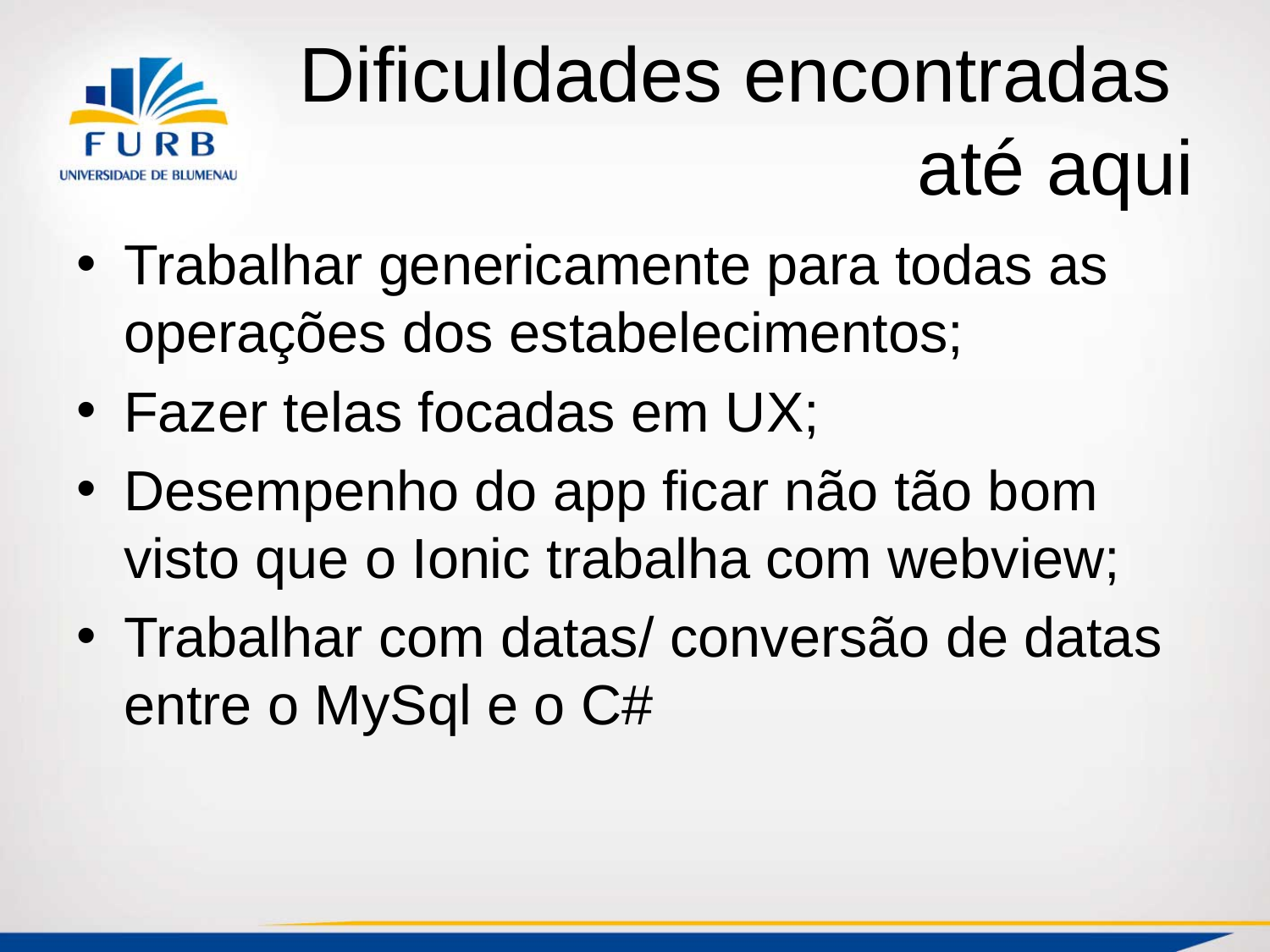

# Dificuldades encontradas até aqui
Trabalhar genericamente para todas as operações dos estabelecimentos;
Fazer telas focadas em UX;
Desempenho do app ficar não tão bom visto que o Ionic trabalha com webview;
Trabalhar com datas/ conversão de datas entre o MySql e o C#